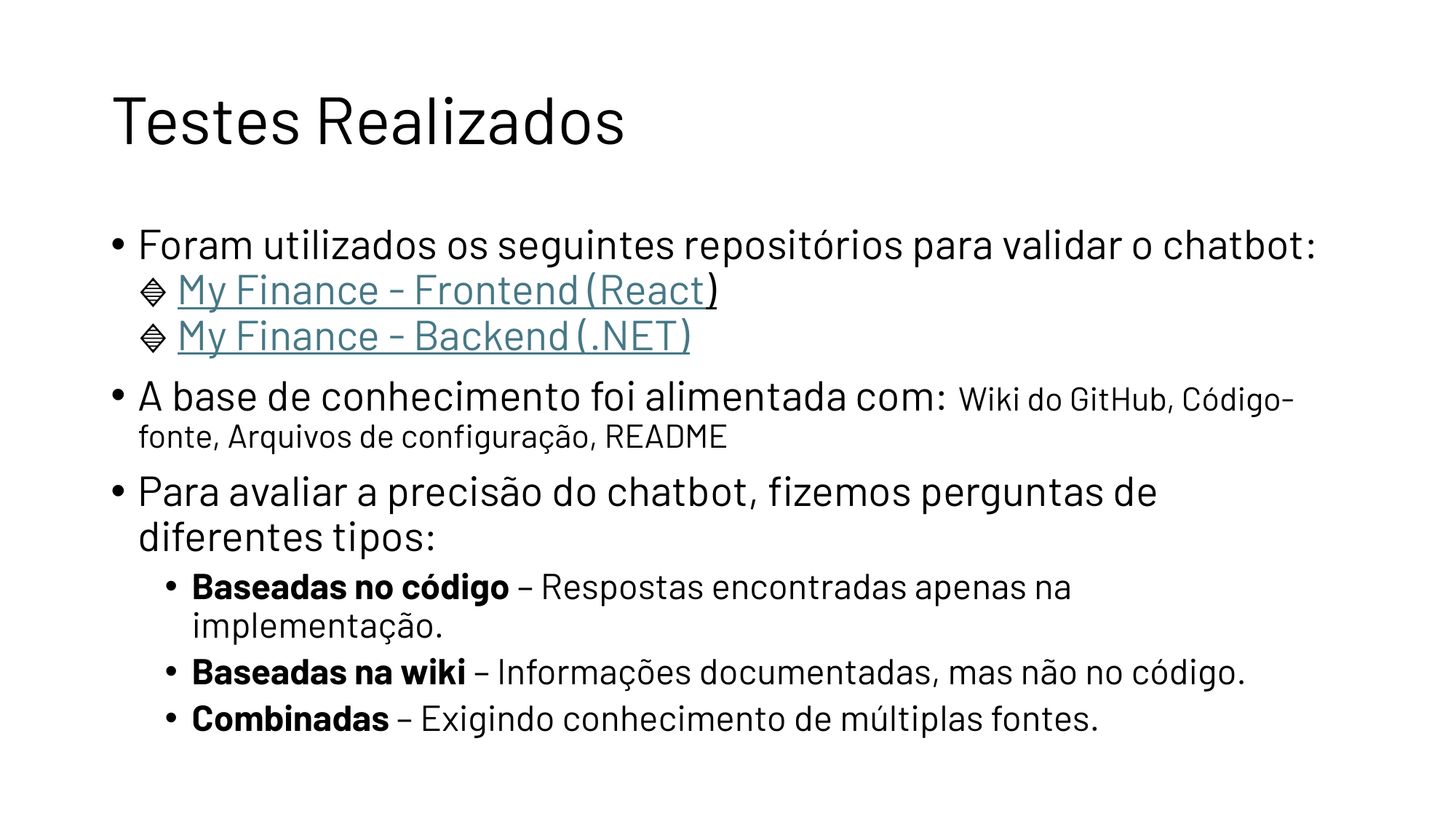

# Testes Realizados
Foram utilizados os seguintes repositórios para validar o chatbot:
🔹 My Finance - Frontend (React)
🔹 My Finance - Backend (.NET)
A base de conhecimento foi alimentada com: Wiki do GitHub, Código-fonte, Arquivos de configuração, README
Para avaliar a precisão do chatbot, fizemos perguntas de diferentes tipos:
Baseadas no código – Respostas encontradas apenas na implementação.
Baseadas na wiki – Informações documentadas, mas não no código.
Combinadas – Exigindo conhecimento de múltiplas fontes.